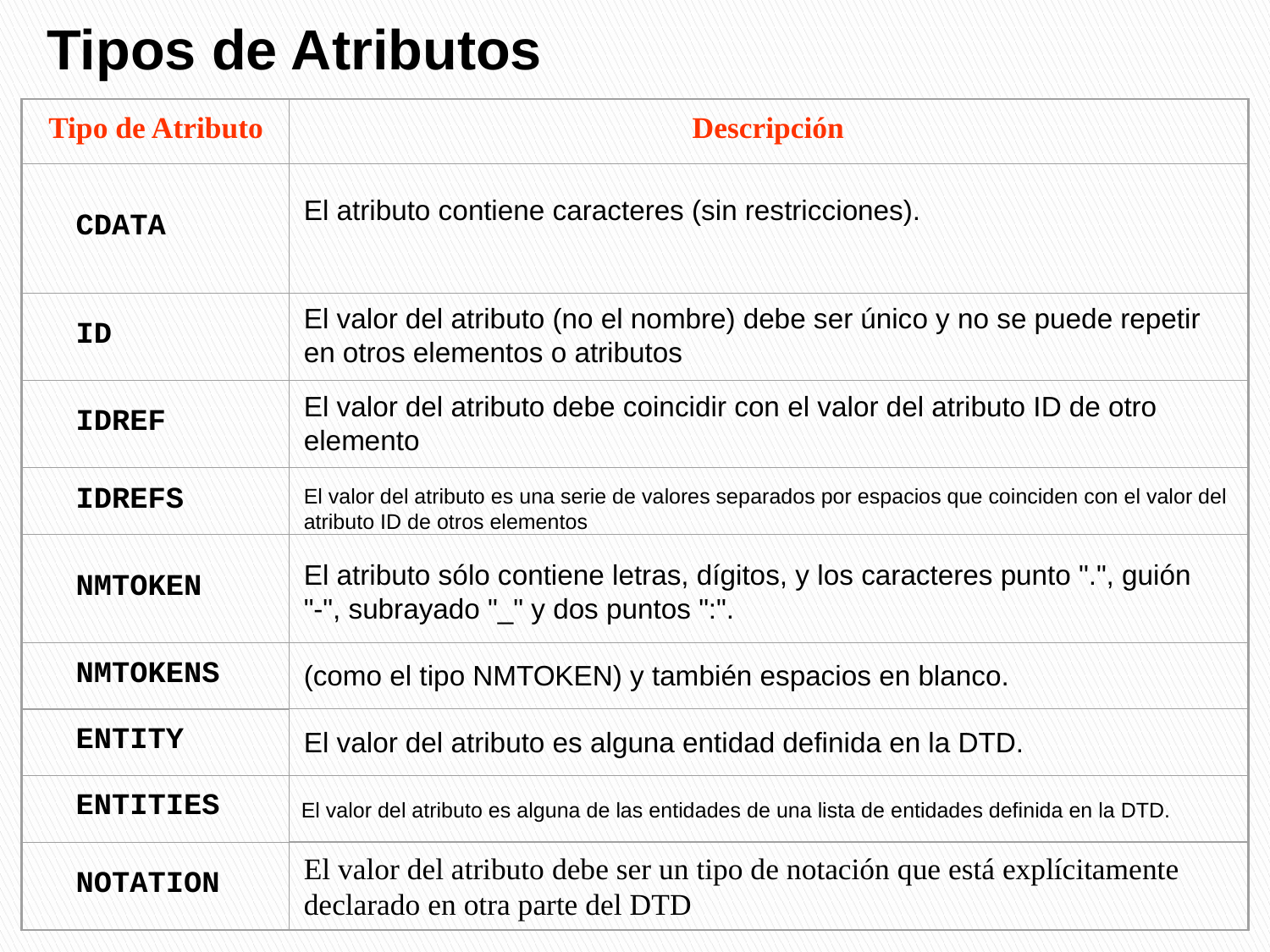

Tipos de Atributos

Tipo de Atributo

Descripción

El atributo contiene caracteres (sin restricciones).

CDATA

ID

El valor del atributo (no el nombre) debe ser único y no se puede repetir en otros elementos o atributos
IDREF

El valor del atributo debe coincidir con el valor del atributo ID de otro elemento
IDREFS

El valor del atributo es una serie de valores separados por espacios que coinciden con el valor del atributo ID de otros elementos

NMTOKEN

El atributo sólo contiene letras, dígitos, y los caracteres punto ".", guión "-", subrayado "_" y dos puntos ":".
NMTOKENS

(como el tipo NMTOKEN) y también espacios en blanco.
ENTITY

El valor del atributo es alguna entidad definida en la DTD.
ENTITIES

El valor del atributo es alguna de las entidades de una lista de entidades definida en la DTD.
NOTATION

El valor del atributo debe ser un tipo de notación que está explícitamente declarado en otra parte del DTD